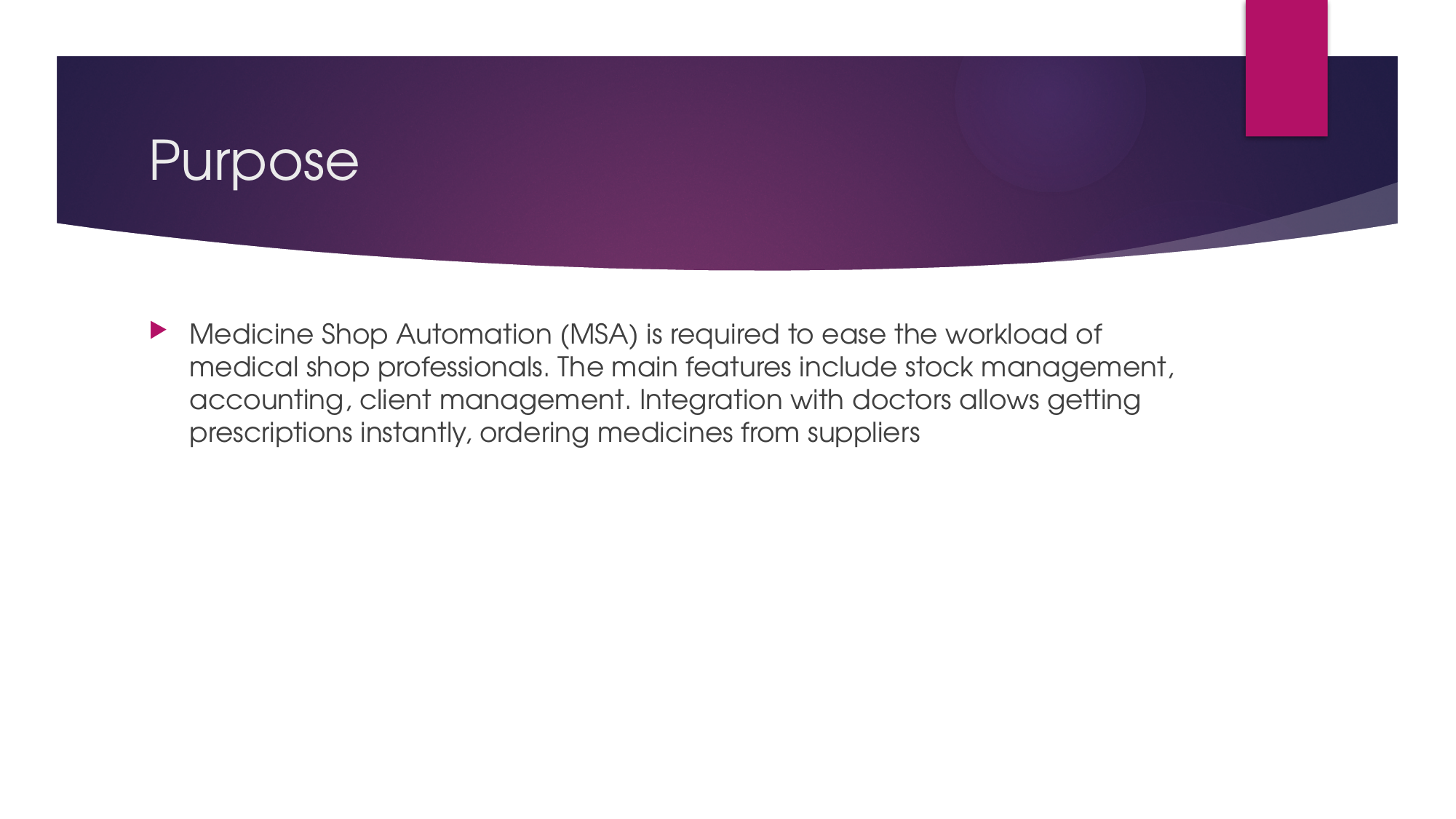

# Purpose
Medicine Shop Automation (MSA) is required to ease the workload of medical shop professionals. The main features include stock management, accounting, client management. Integration with doctors allows getting prescriptions instantly, ordering medicines from suppliers